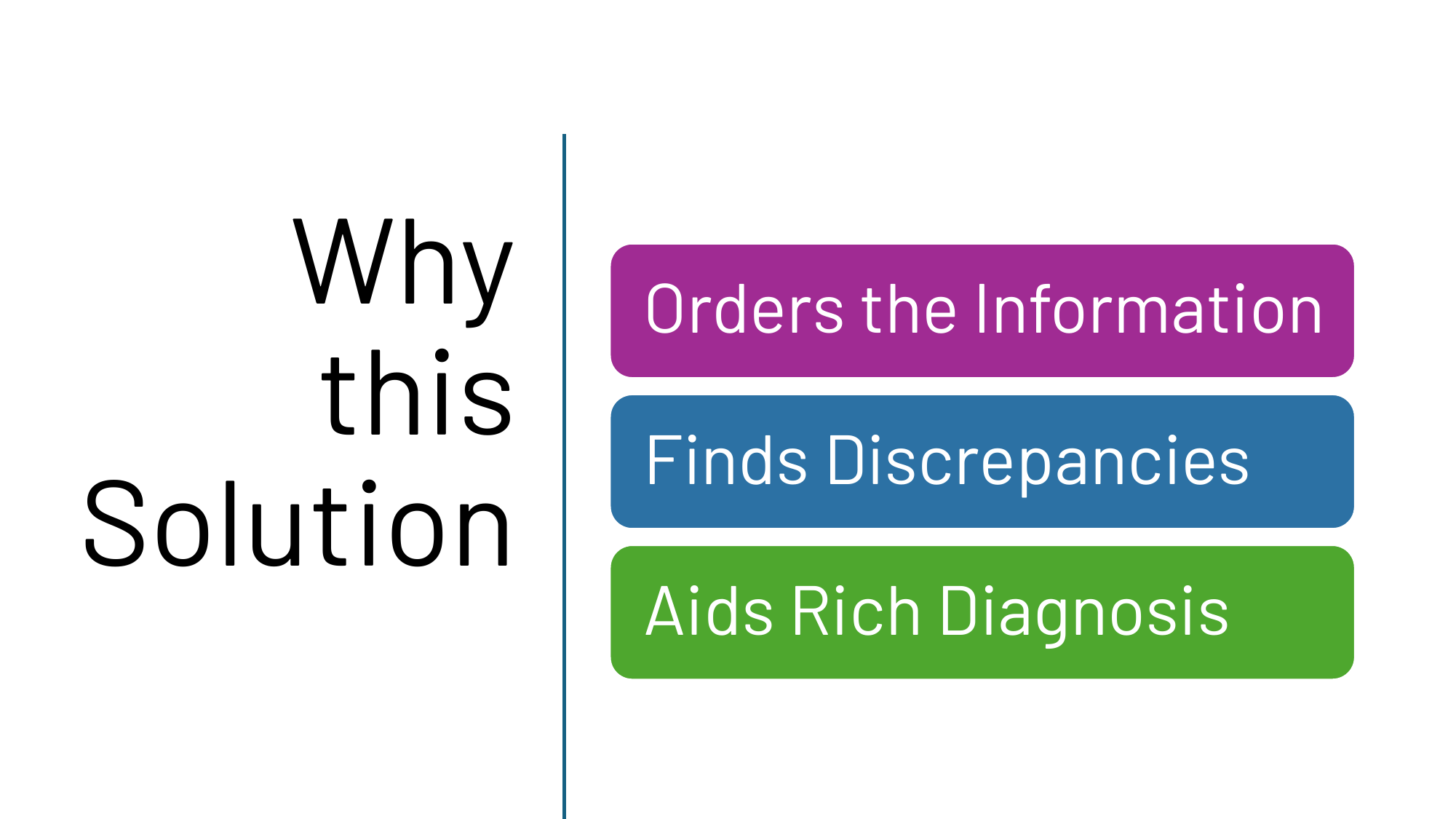

# Why this Solution
Orders the Information
Finds Discrepancies
Aids Rich Diagnosis